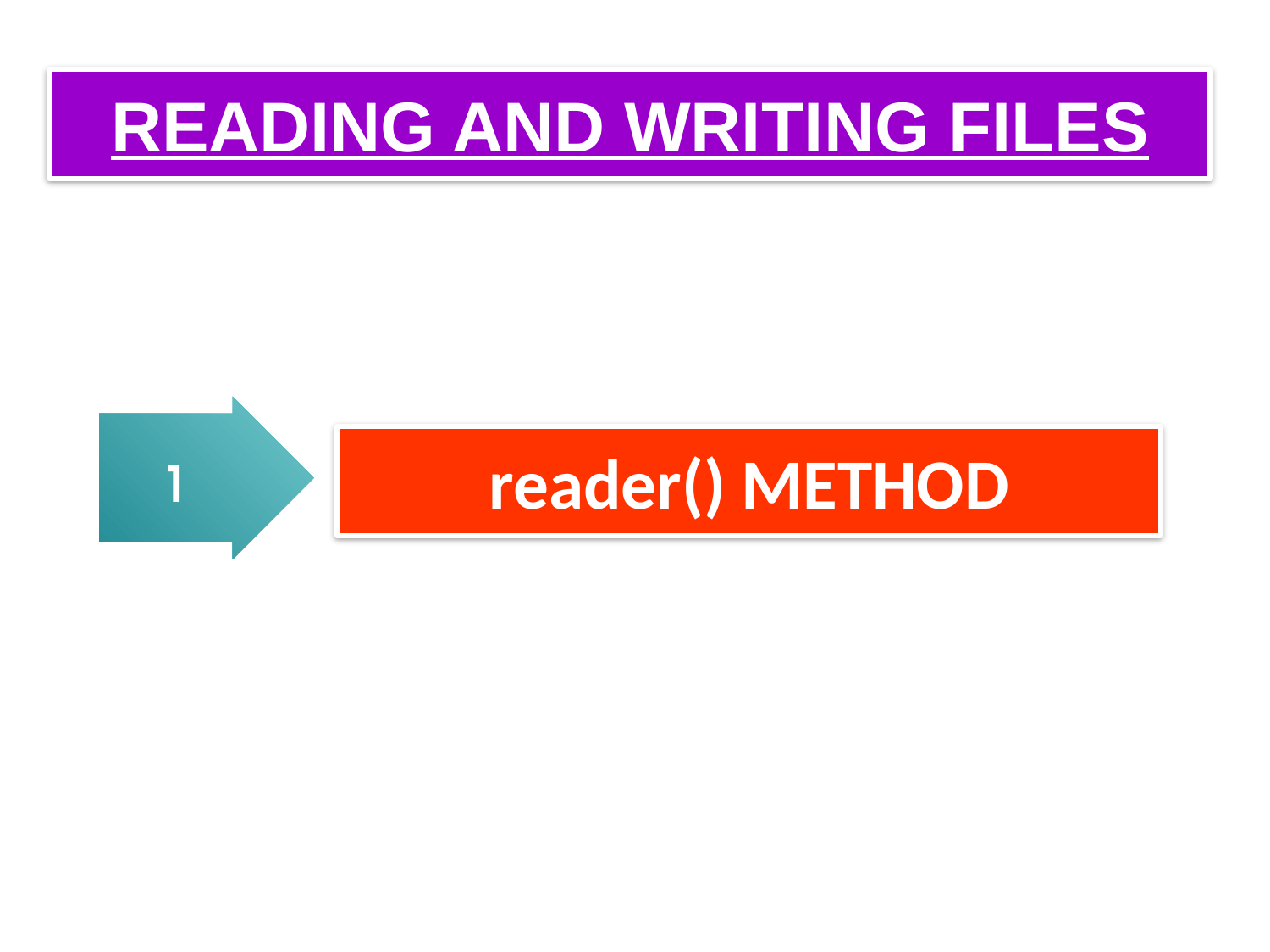

# READING AND WRITING FILES

1
reader() METHOD